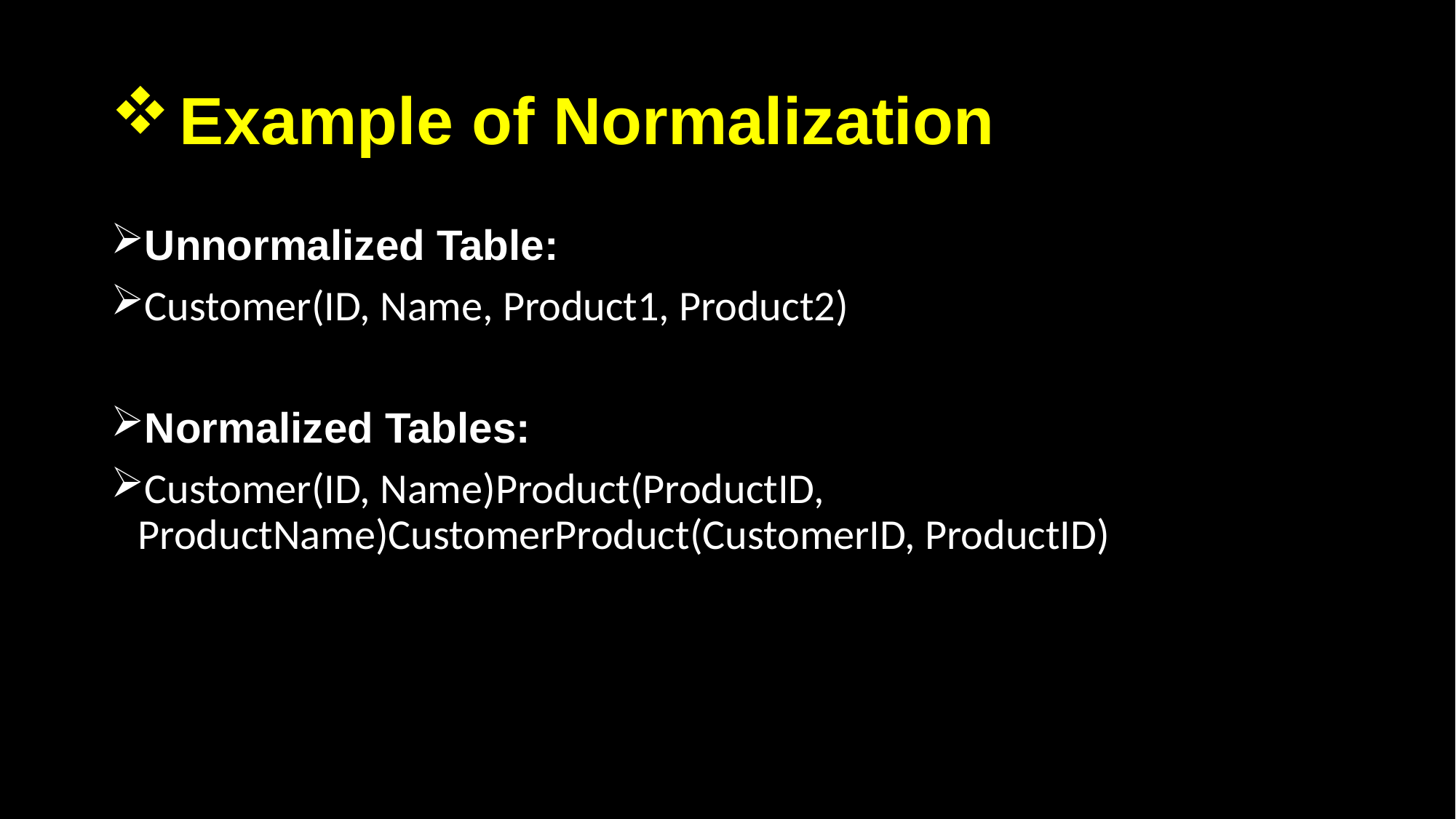

# Example of Normalization
Unnormalized Table:
Customer(ID, Name, Product1, Product2)

Normalized Tables:
Customer(ID, Name)Product(ProductID, ProductName)CustomerProduct(CustomerID, ProductID)